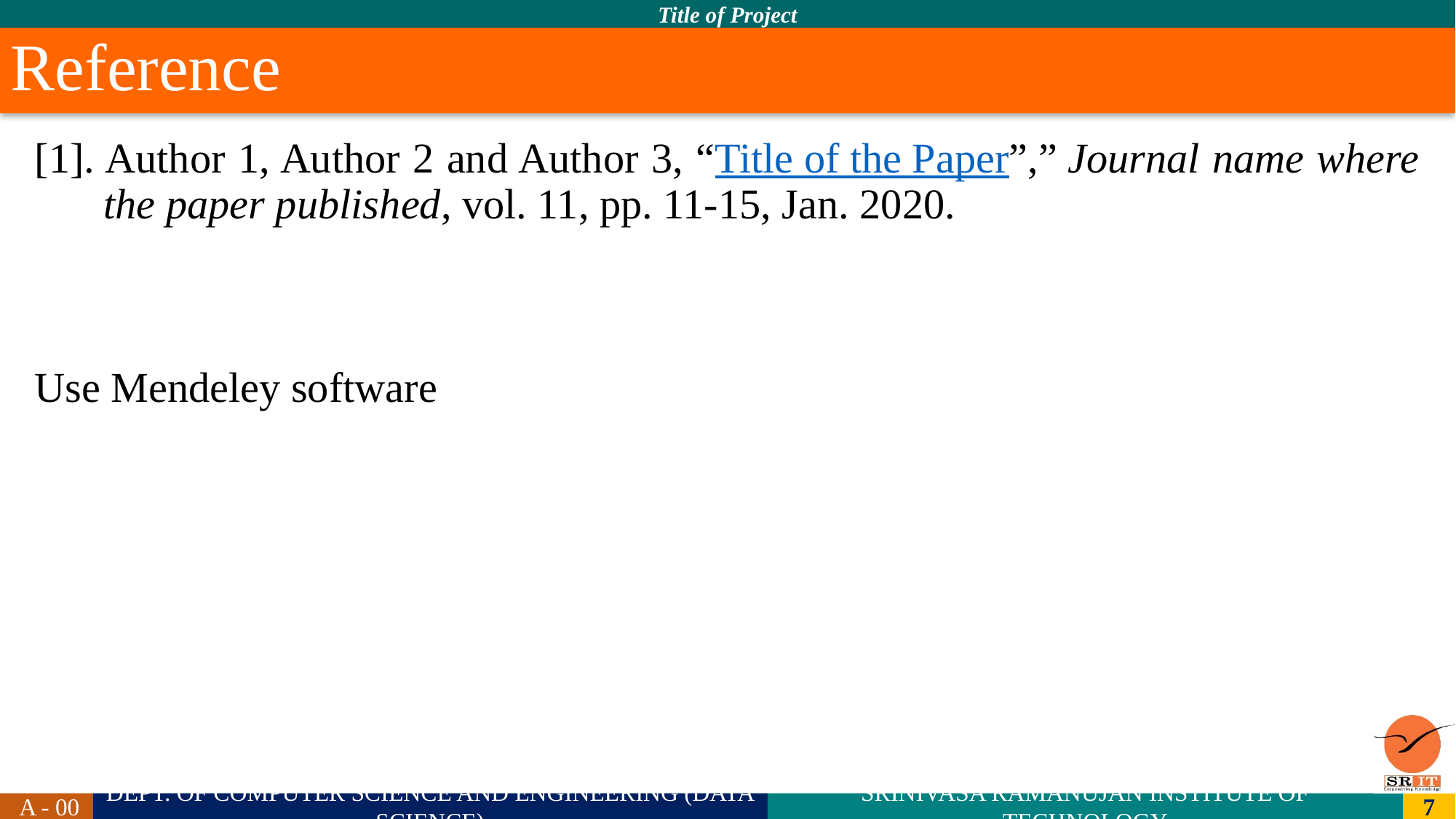

# Reference
[1]. Author 1, Author 2 and Author 3, “Title of the Paper”,” Journal name where the paper published, vol. 11, pp. 11-15, Jan. 2020.

Use Mendeley software